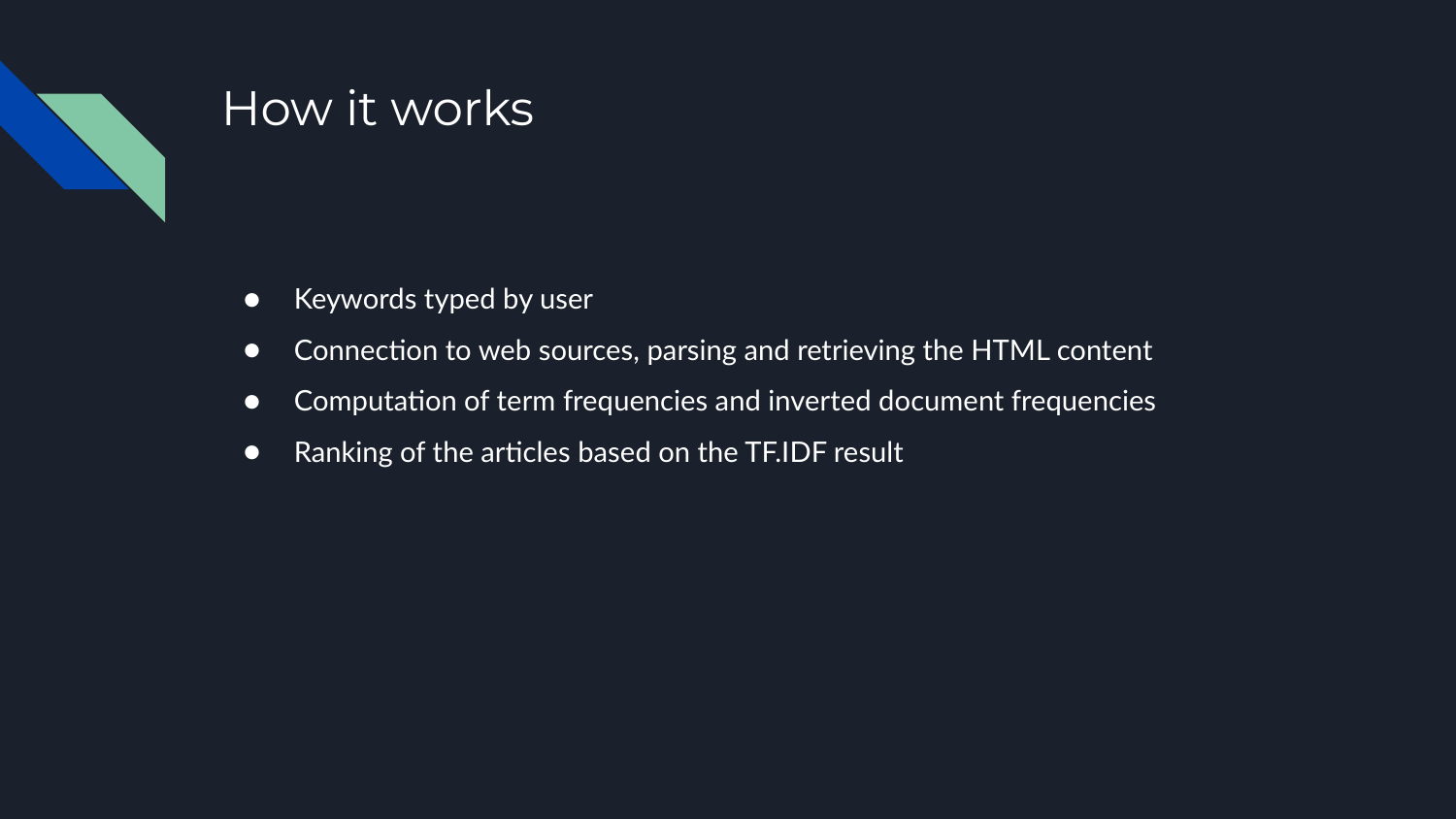

# How it works
Keywords typed by user
Connection to web sources, parsing and retrieving the HTML content
Computation of term frequencies and inverted document frequencies
Ranking of the articles based on the TF.IDF result